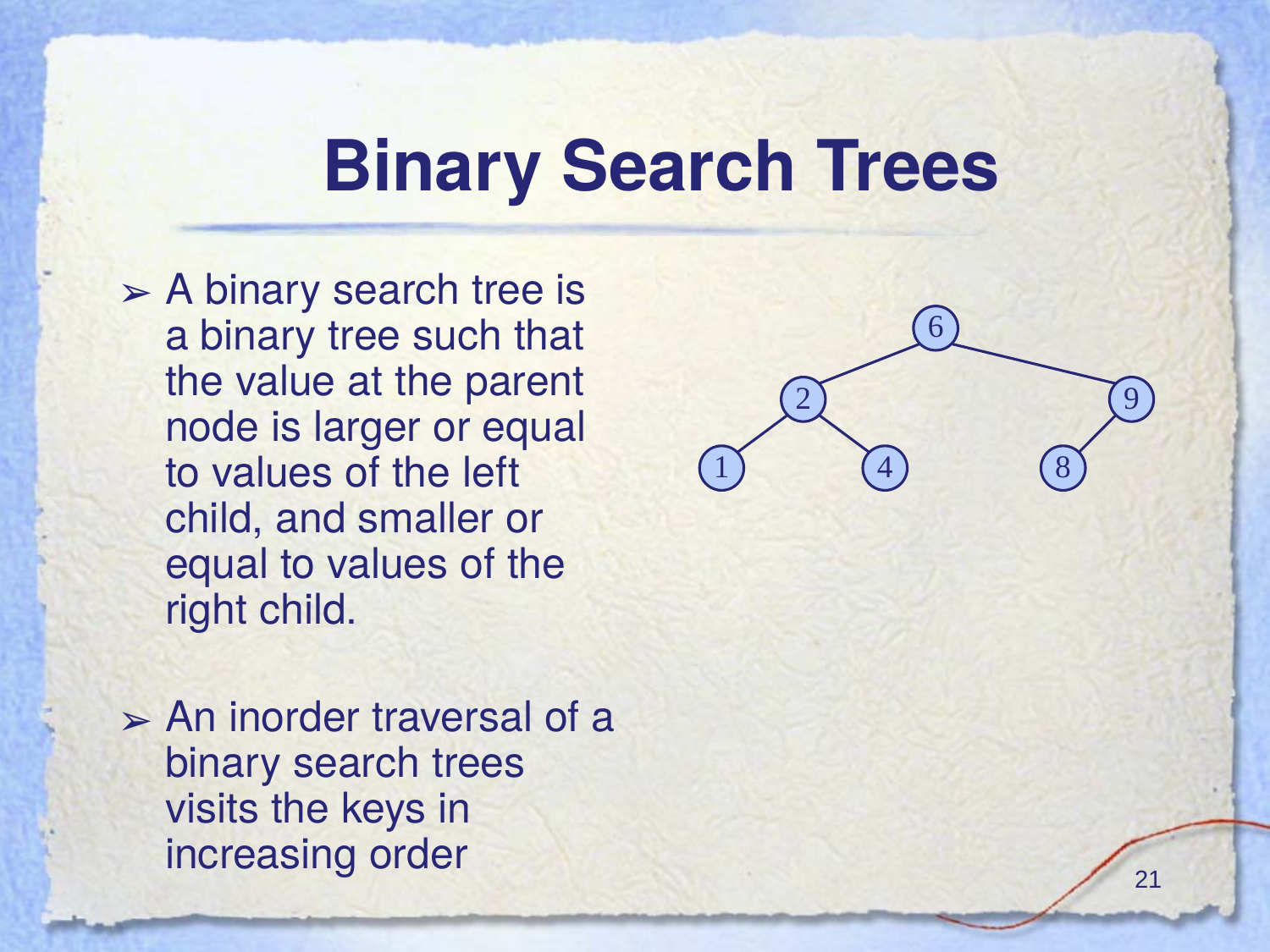

# Binary Search Trees
A binary search tree is a binary tree such that the value at the parent node is larger or equal to values of the left child, and smaller or equal to values of the right child.

An inorder traversal of a binary search trees visits the keys in increasing order

6
2
9
1
4
8
21